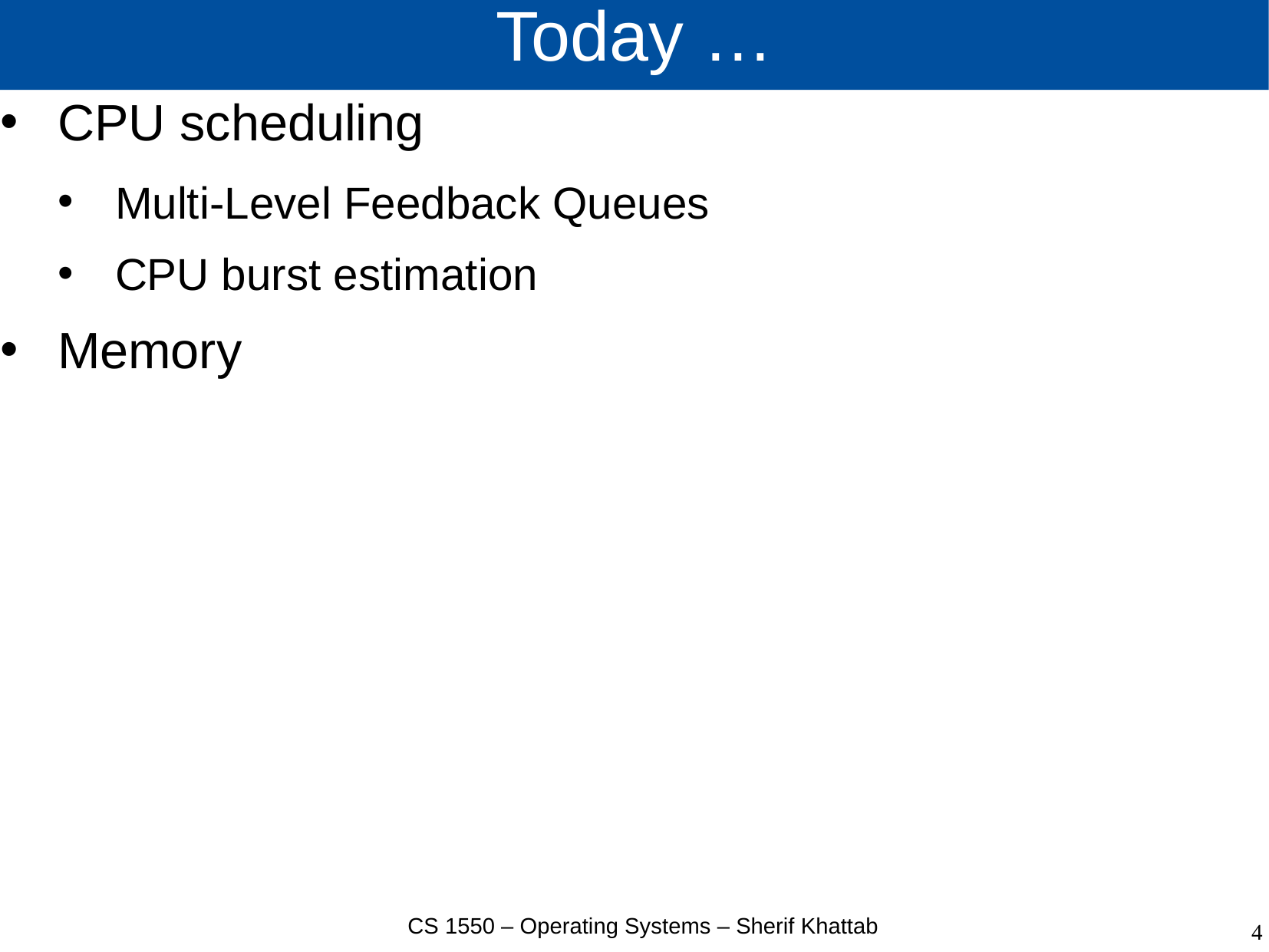

# Today …
CPU scheduling
Multi-Level Feedback Queues
CPU burst estimation
Memory
CS 1550 – Operating Systems – Sherif Khattab
4